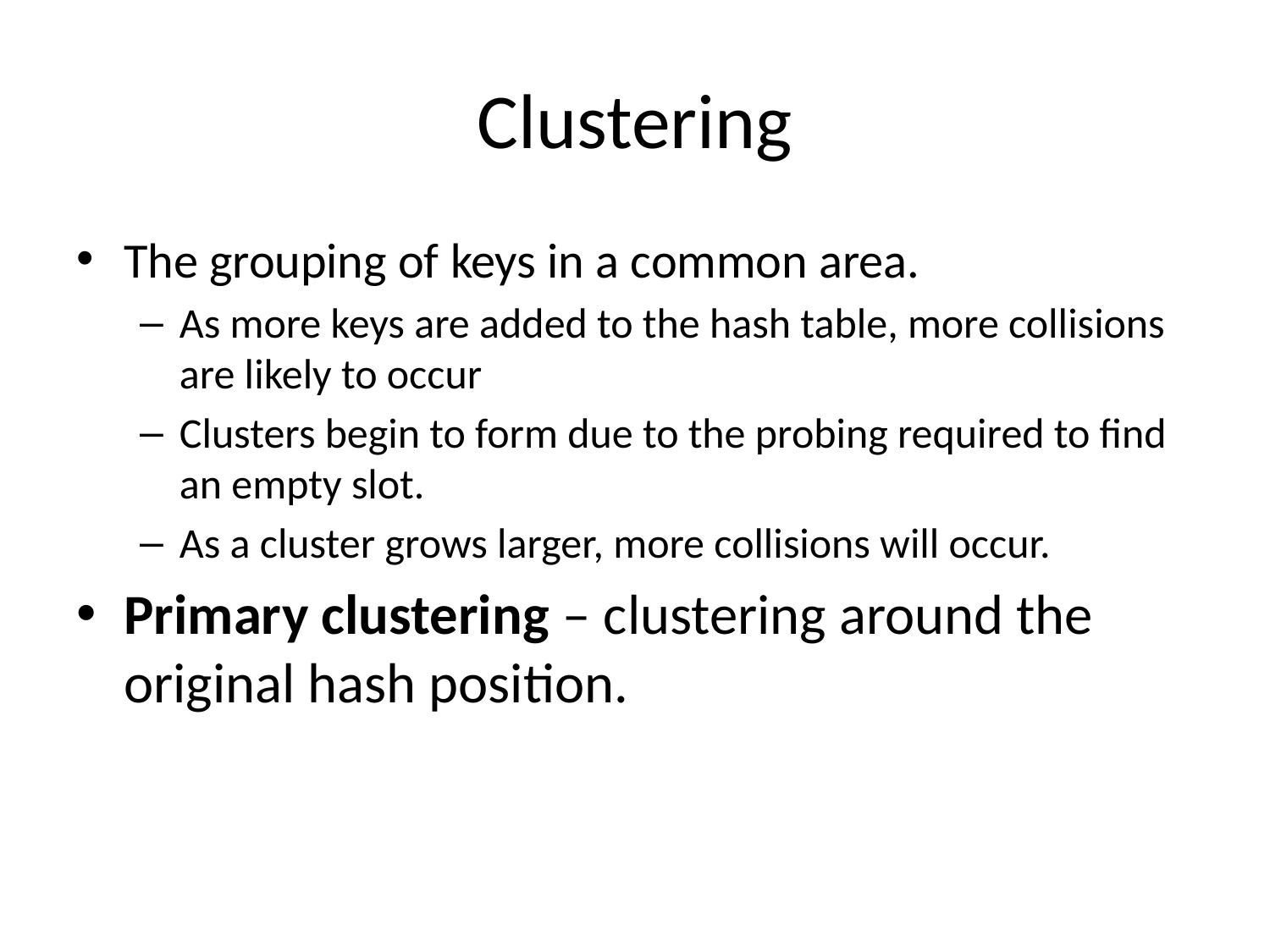

# Clustering
The grouping of keys in a common area.
As more keys are added to the hash table, more collisions are likely to occur
Clusters begin to form due to the probing required to find an empty slot.
As a cluster grows larger, more collisions will occur.
Primary clustering – clustering around the original hash position.